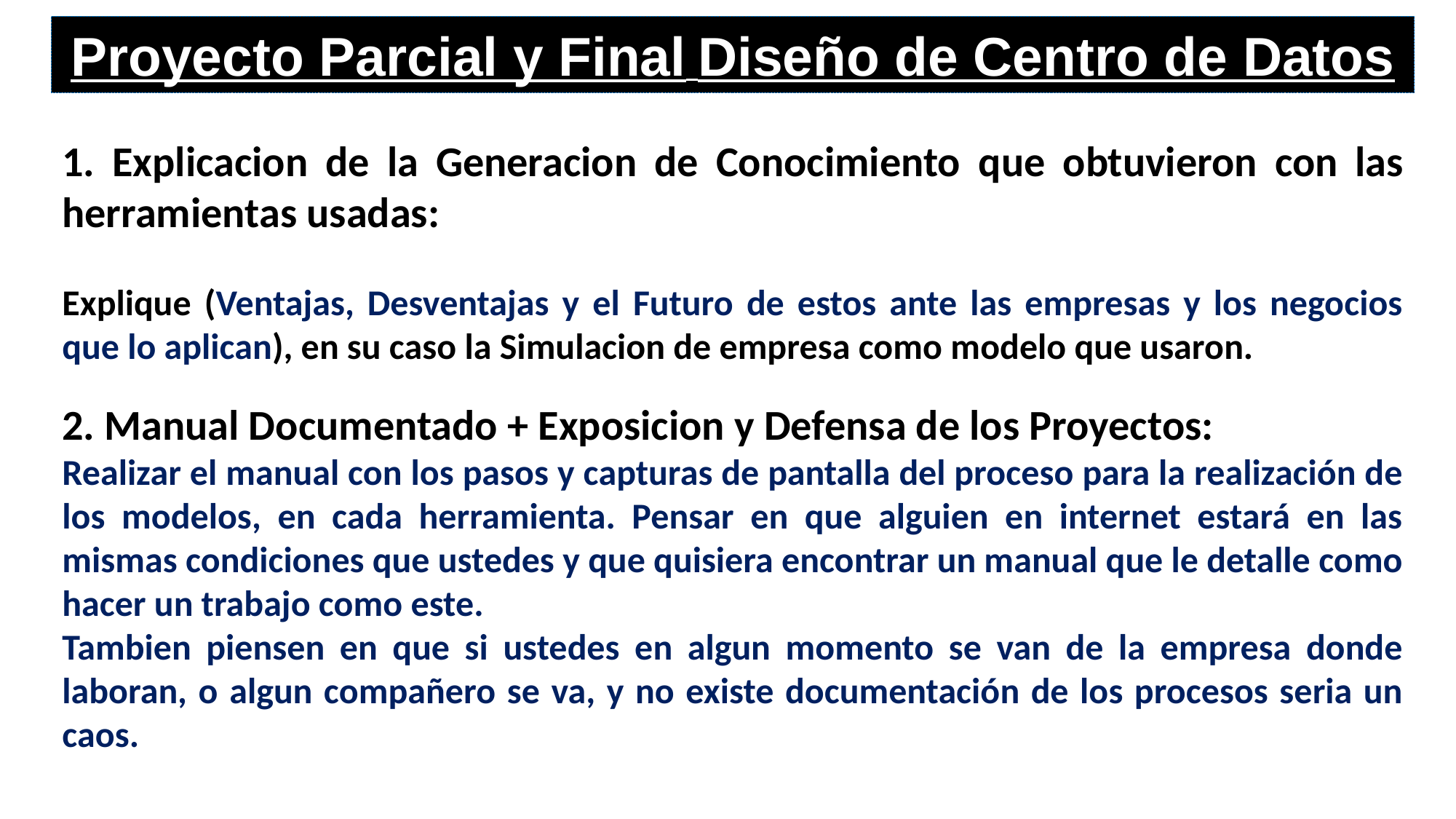

Proyecto Parcial y Final Diseño de Centro de Datos
1. Explicacion de la Generacion de Conocimiento que obtuvieron con las herramientas usadas:

Explique (Ventajas, Desventajas y el Futuro de estos ante las empresas y los negocios que lo aplican), en su caso la Simulacion de empresa como modelo que usaron.
2. Manual Documentado + Exposicion y Defensa de los Proyectos:
Realizar el manual con los pasos y capturas de pantalla del proceso para la realización de los modelos, en cada herramienta. Pensar en que alguien en internet estará en las mismas condiciones que ustedes y que quisiera encontrar un manual que le detalle como hacer un trabajo como este.
Tambien piensen en que si ustedes en algun momento se van de la empresa donde laboran, o algun compañero se va, y no existe documentación de los procesos seria un caos.